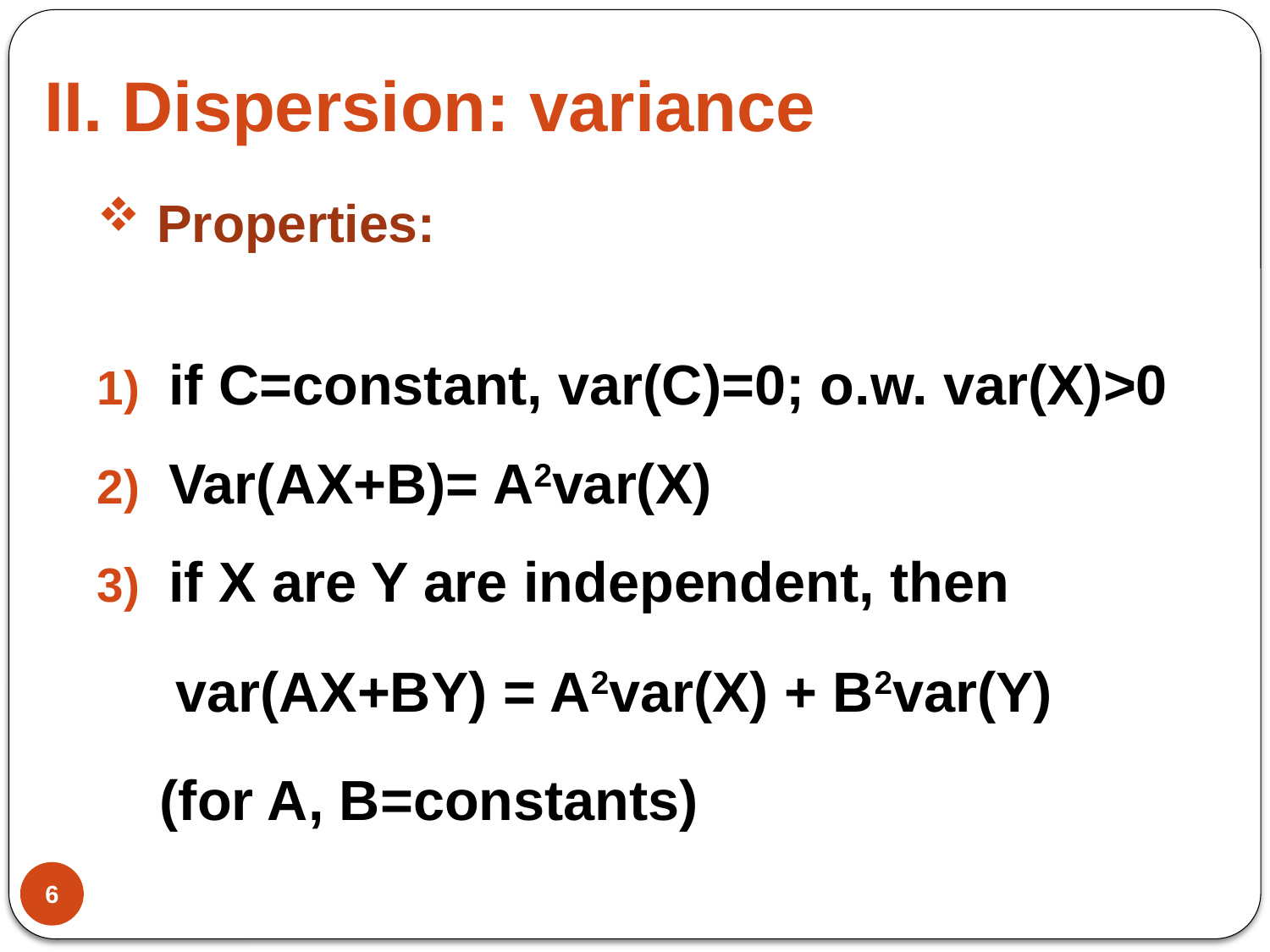

# II. Dispersion: variance
 Properties:

if C=constant, var(C)=0; o.w. var(X)>0

Var(AX+B)= A2var(X)

if X are Y are independent, then

     var(AX+BY) = A2var(X) + B2var(Y)

    (for A, B=constants)

6